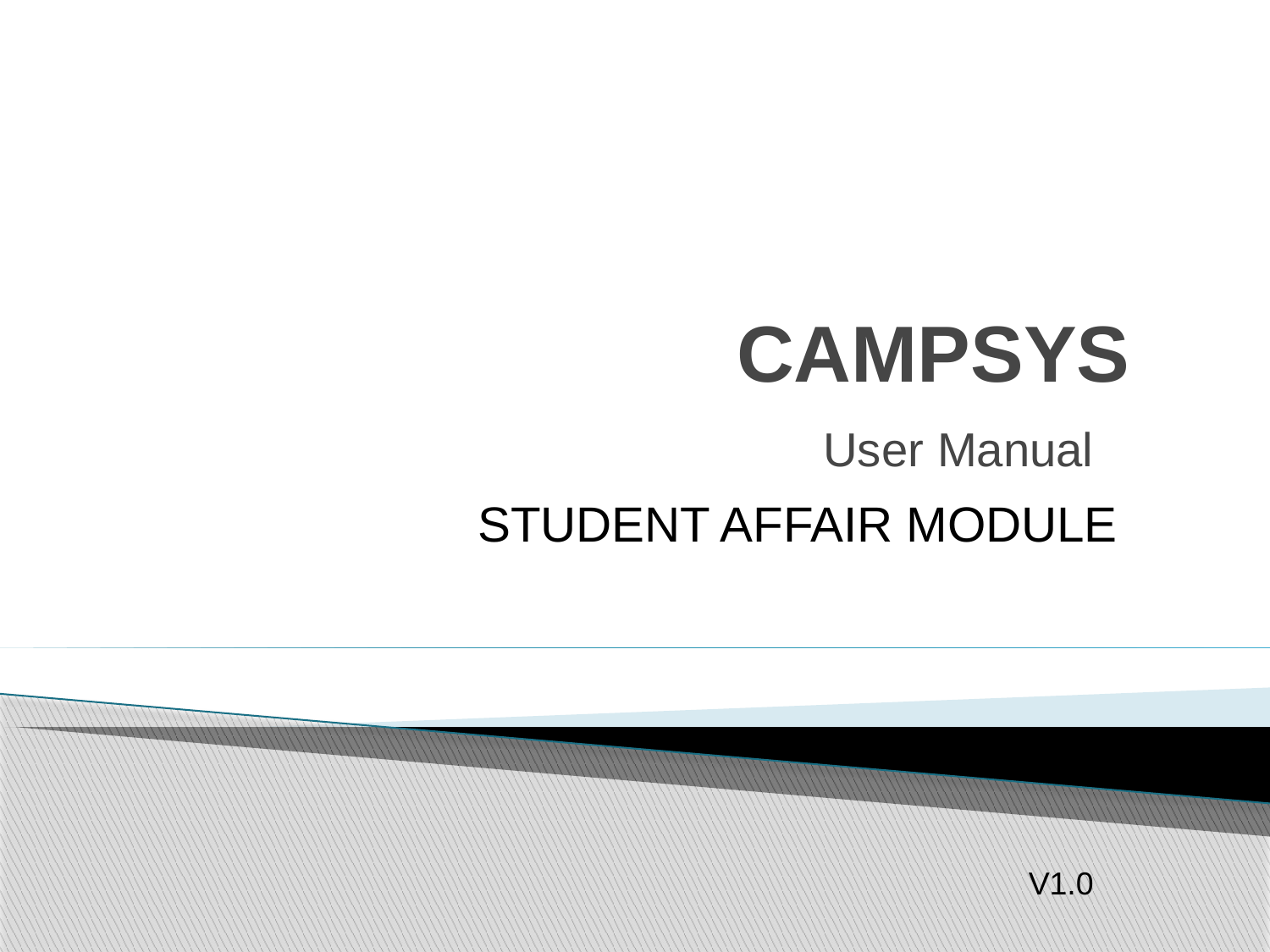

# CAMPSYS
User Manual
STUDENT AFFAIR MODULE
V1.0